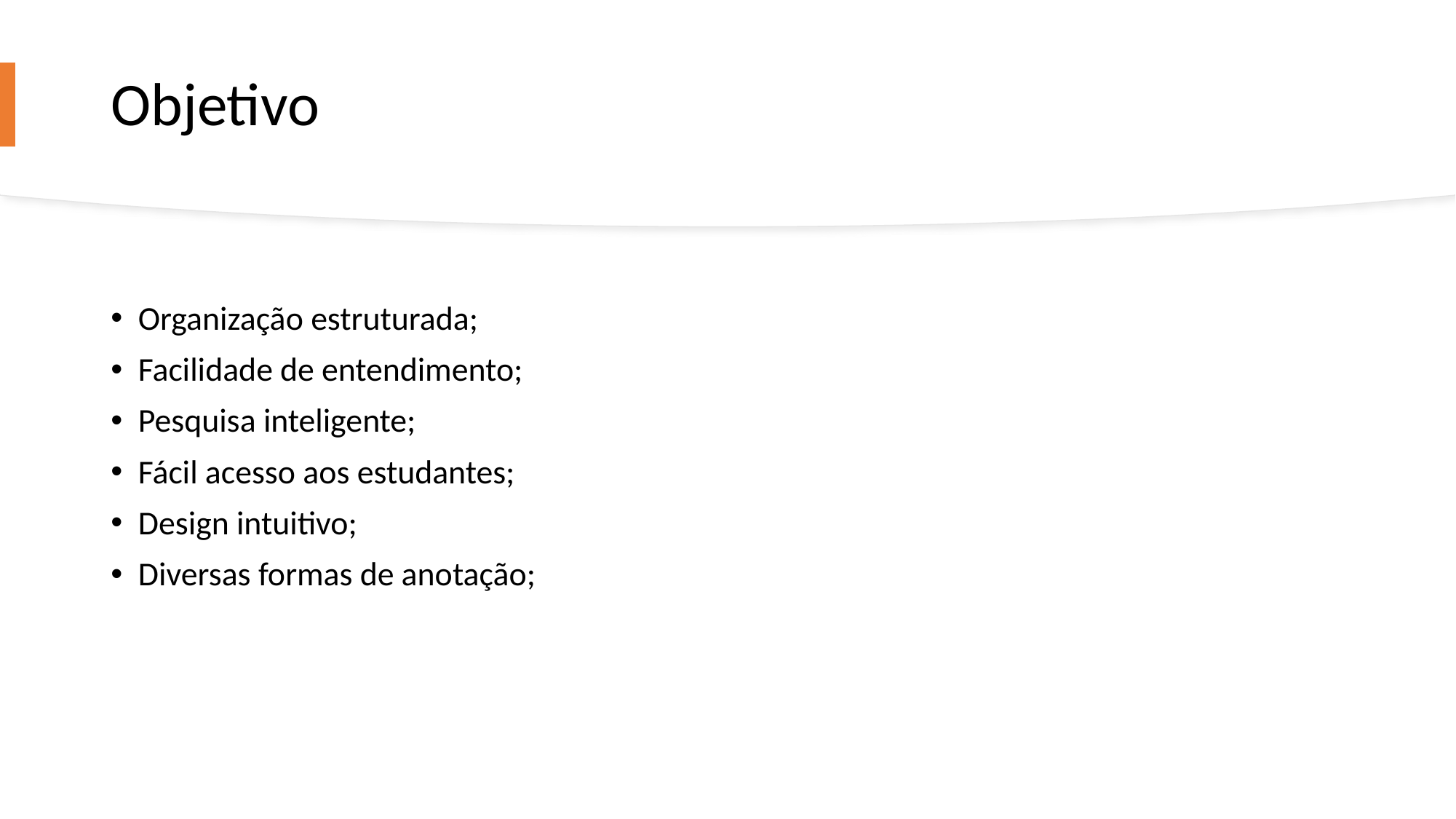

# Objetivo

Organização estruturada;
Facilidade de entendimento;
Pesquisa inteligente;
Fácil acesso aos estudantes;
Design intuitivo;
Diversas formas de anotação;